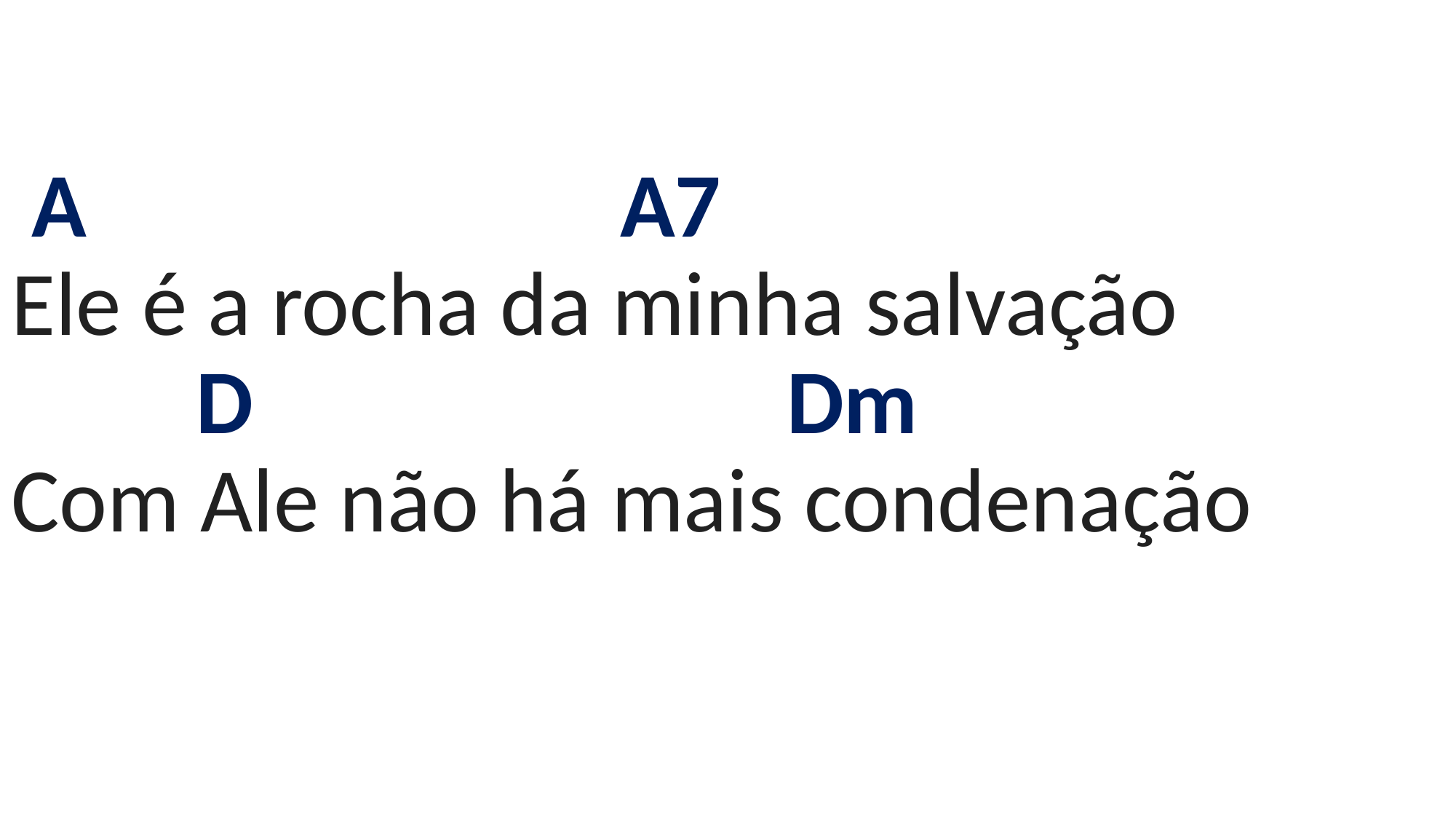

# A                          A7 Ele é a rocha da minha salvação D                          Dm Com Ale não há mais condenação